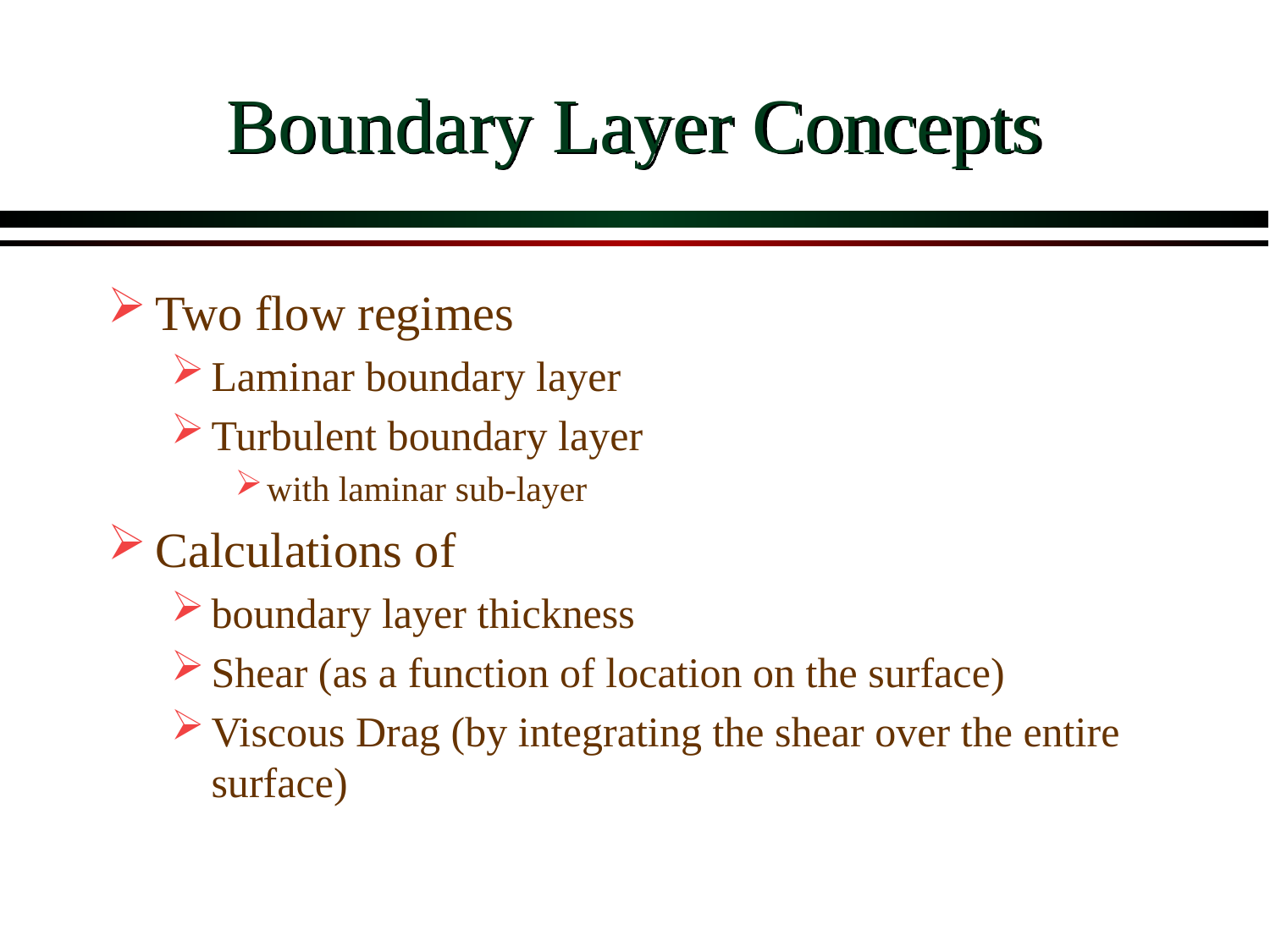

# Boundary Layer Concepts
Two flow regimes
Laminar boundary layer
Turbulent boundary layer
with laminar sub-layer
Calculations of
boundary layer thickness
Shear (as a function of location on the surface)
Viscous Drag (by integrating the shear over the entire surface)